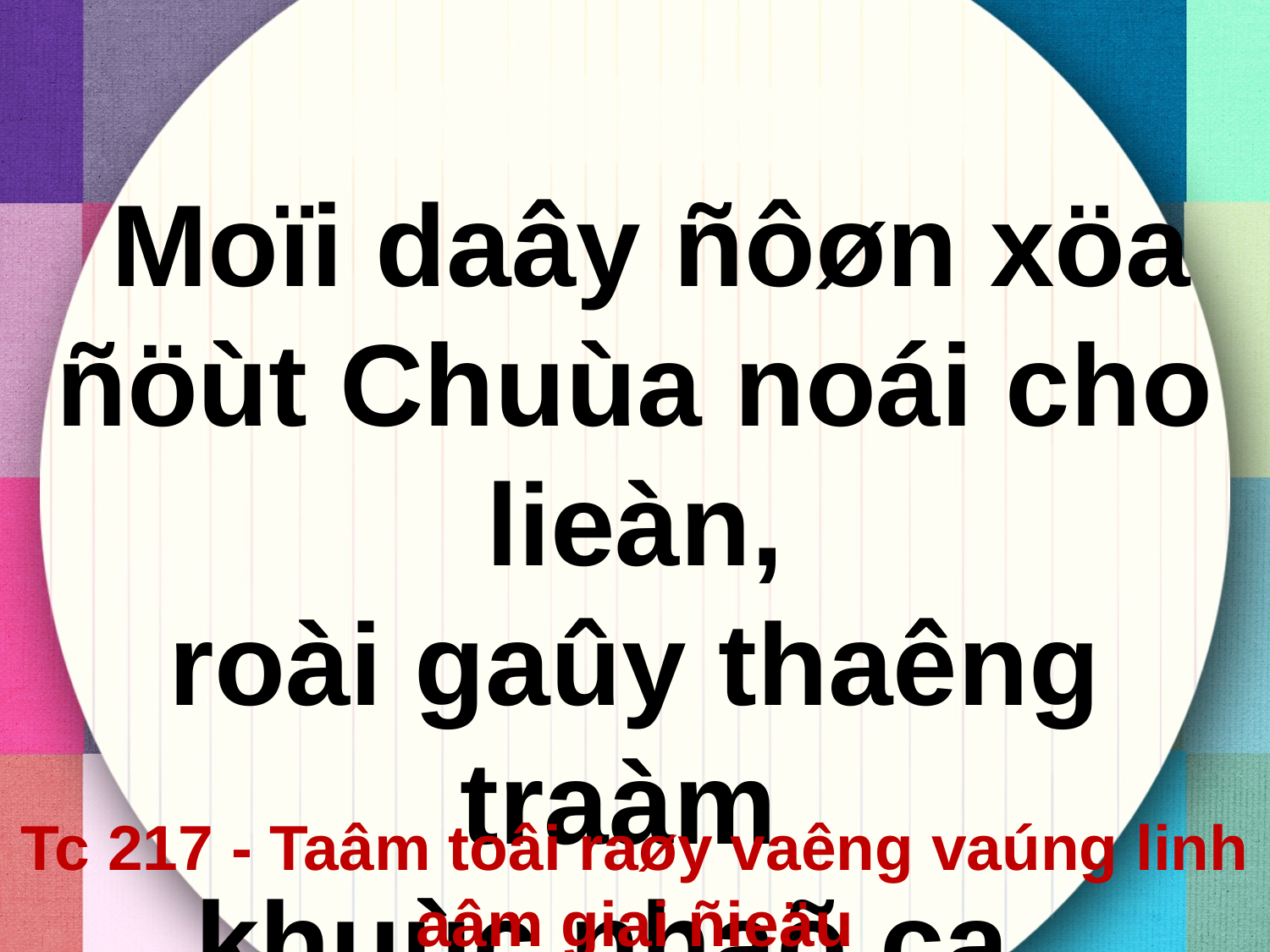

Moïi daây ñôøn xöa ñöùt Chuùa noái cho lieàn,
roài gaûy thaêng traàm
khuùc nhaõ ca.
Tc 217 - Taâm toâi raøy vaêng vaúng linh aâm giai ñieäu